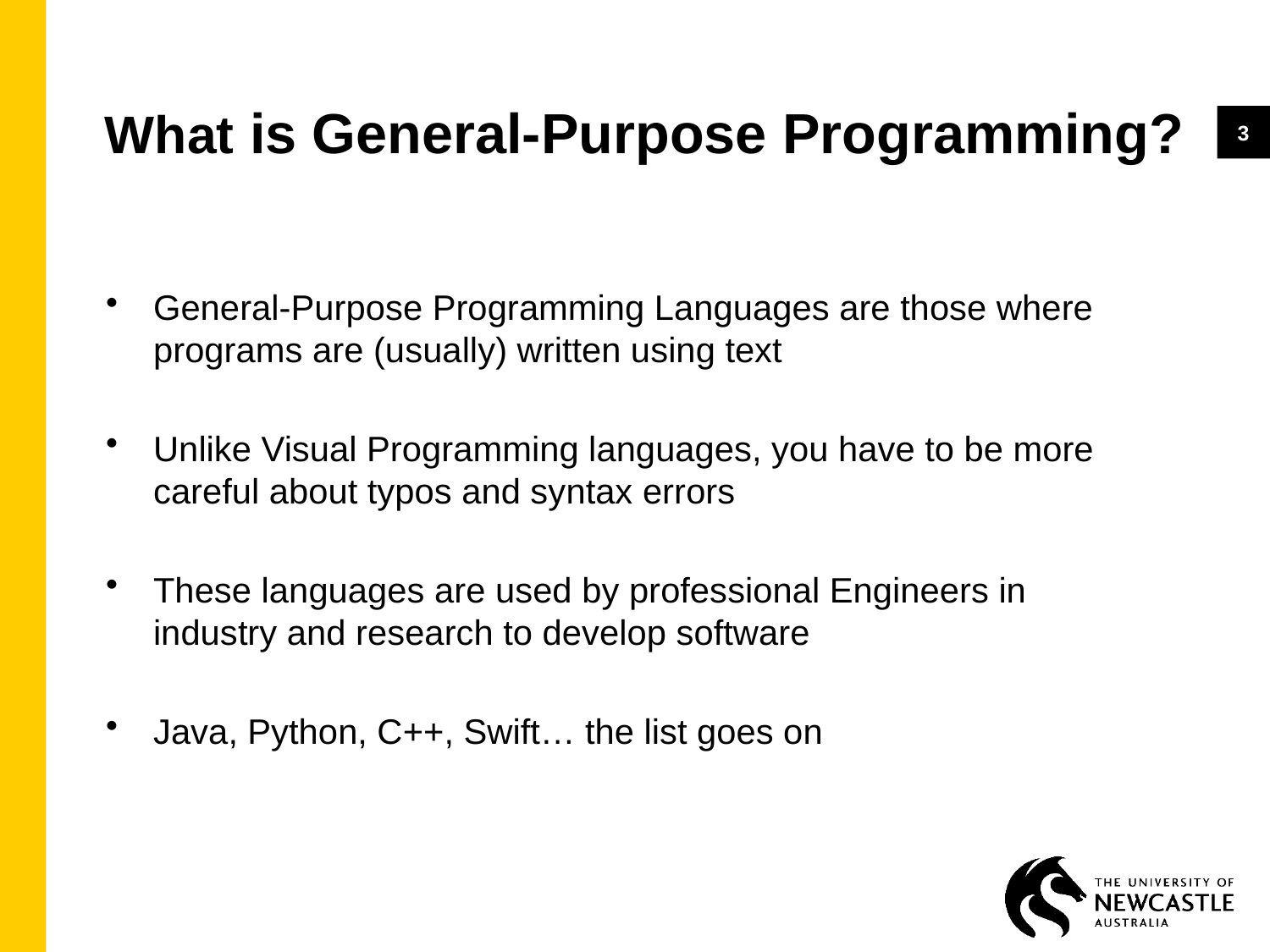

# What is General-Purpose Programming?
3

General-Purpose Programming Languages are those where programs are (usually) written using text

Unlike Visual Programming languages, you have to be more careful about typos and syntax errors

These languages are used by professional Engineers in industry and research to develop software

Java, Python, C++, Swift… the list goes on